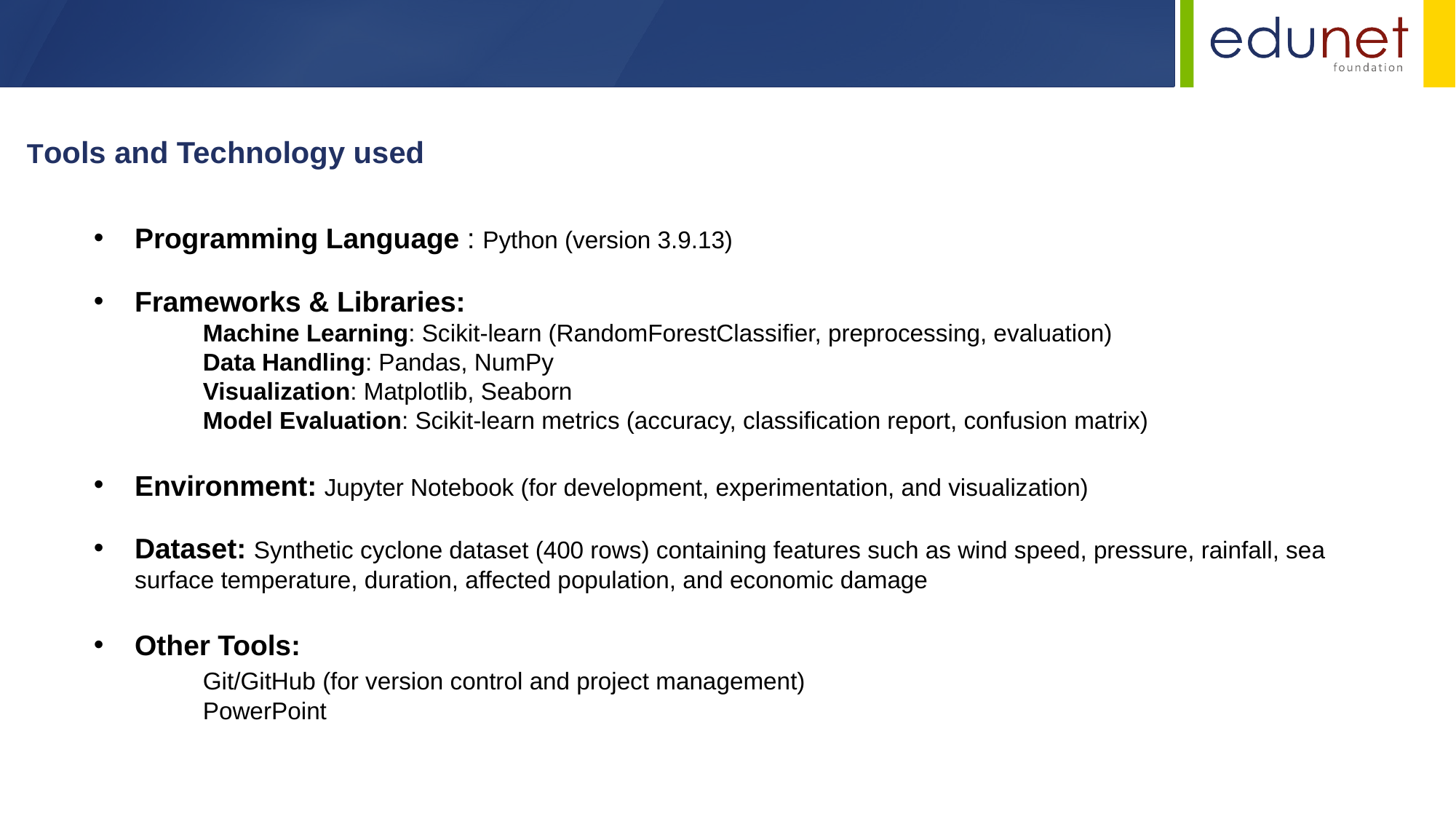

Tools and Technology used
Programming Language : Python (version 3.9.13)

Frameworks & Libraries:
	Machine Learning: Scikit-learn (RandomForestClassifier, preprocessing, evaluation)
	Data Handling: Pandas, NumPy
	Visualization: Matplotlib, Seaborn
	Model Evaluation: Scikit-learn metrics (accuracy, classification report, confusion matrix)

Environment: Jupyter Notebook (for development, experimentation, and visualization)

Dataset: Synthetic cyclone dataset (400 rows) containing features such as wind speed, pressure, rainfall, sea surface temperature, duration, affected population, and economic damage

Other Tools:
	Git/GitHub (for version control and project management)
	PowerPoint